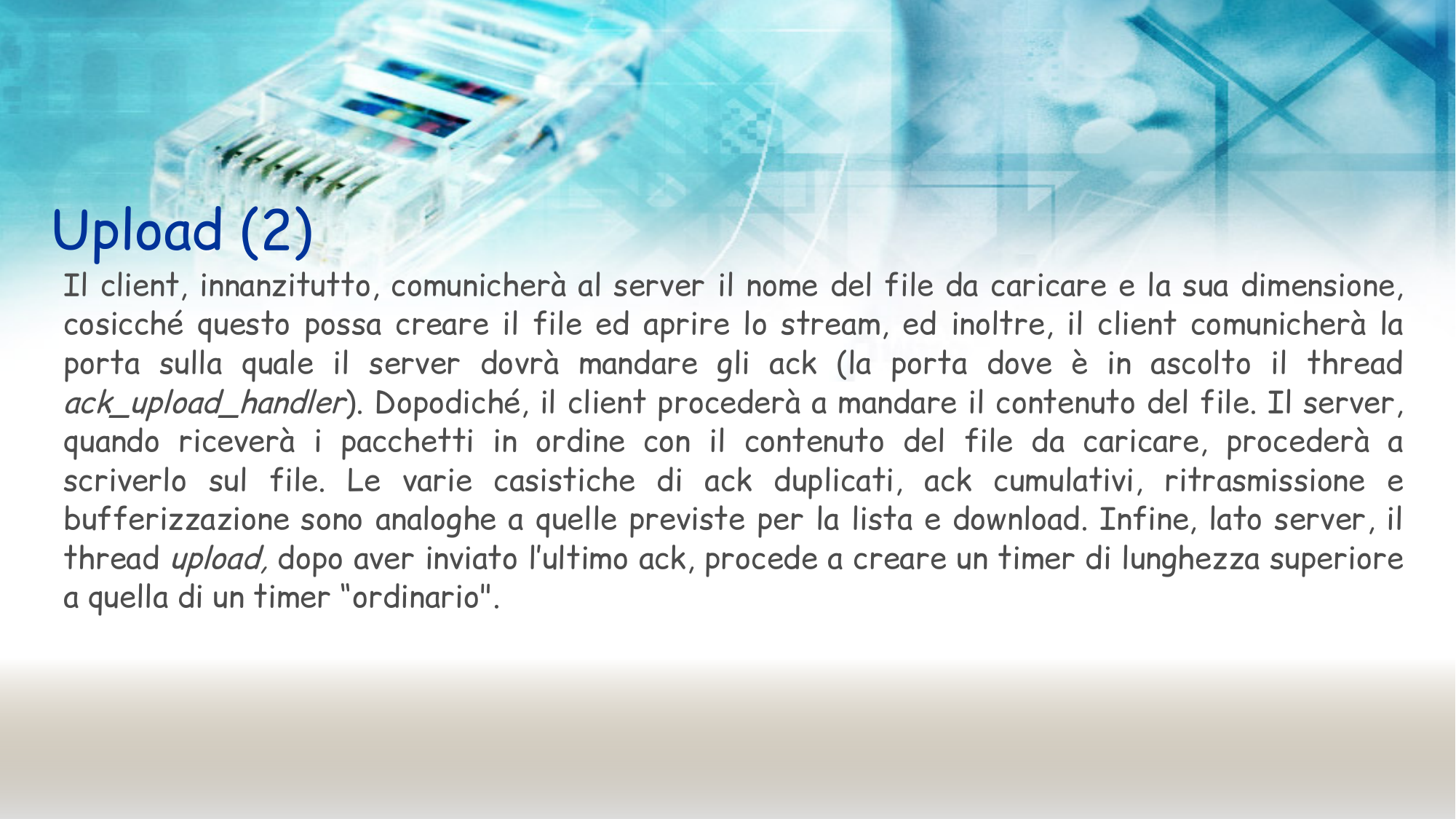

# Upload (2)
Il client, innanzitutto, comunicherà al server il nome del file da caricare e la sua dimensione, cosicché questo possa creare il file ed aprire lo stream, ed inoltre, il client comunicherà la porta sulla quale il server dovrà mandare gli ack (la porta dove è in ascolto il thread ack_upload_handler). Dopodiché, il client procederà a mandare il contenuto del file. Il server, quando riceverà i pacchetti in ordine con il contenuto del file da caricare, procederà a scriverlo sul file. Le varie casistiche di ack duplicati, ack cumulativi, ritrasmissione e bufferizzazione sono analoghe a quelle previste per la lista e download. Infine, lato server, il thread upload, dopo aver inviato l’ultimo ack, procede a creare un timer di lunghezza superiore a quella di un timer “ordinario".